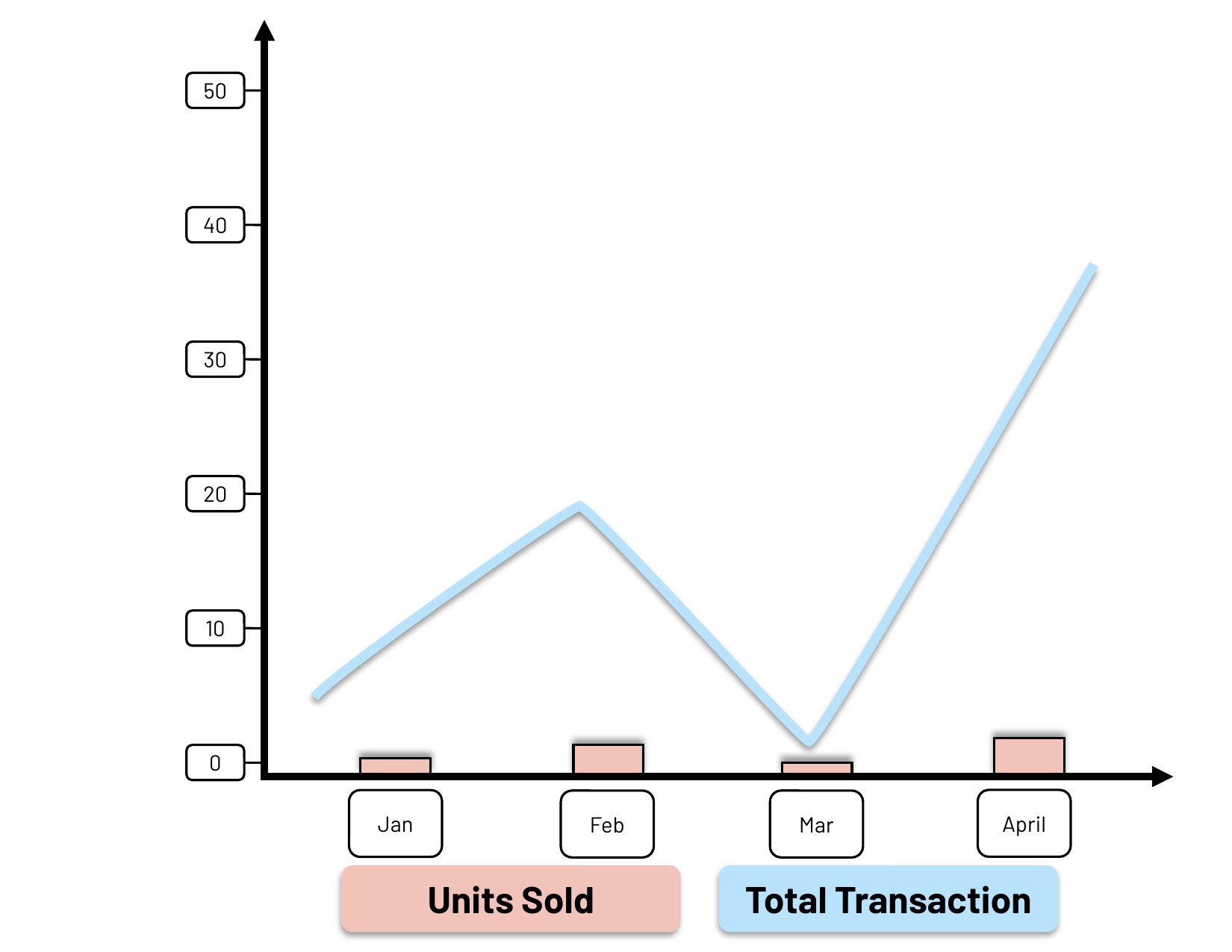

50
40
30
20
10
0
April
Jan
Feb
Mar
Total Transaction
Units Sold